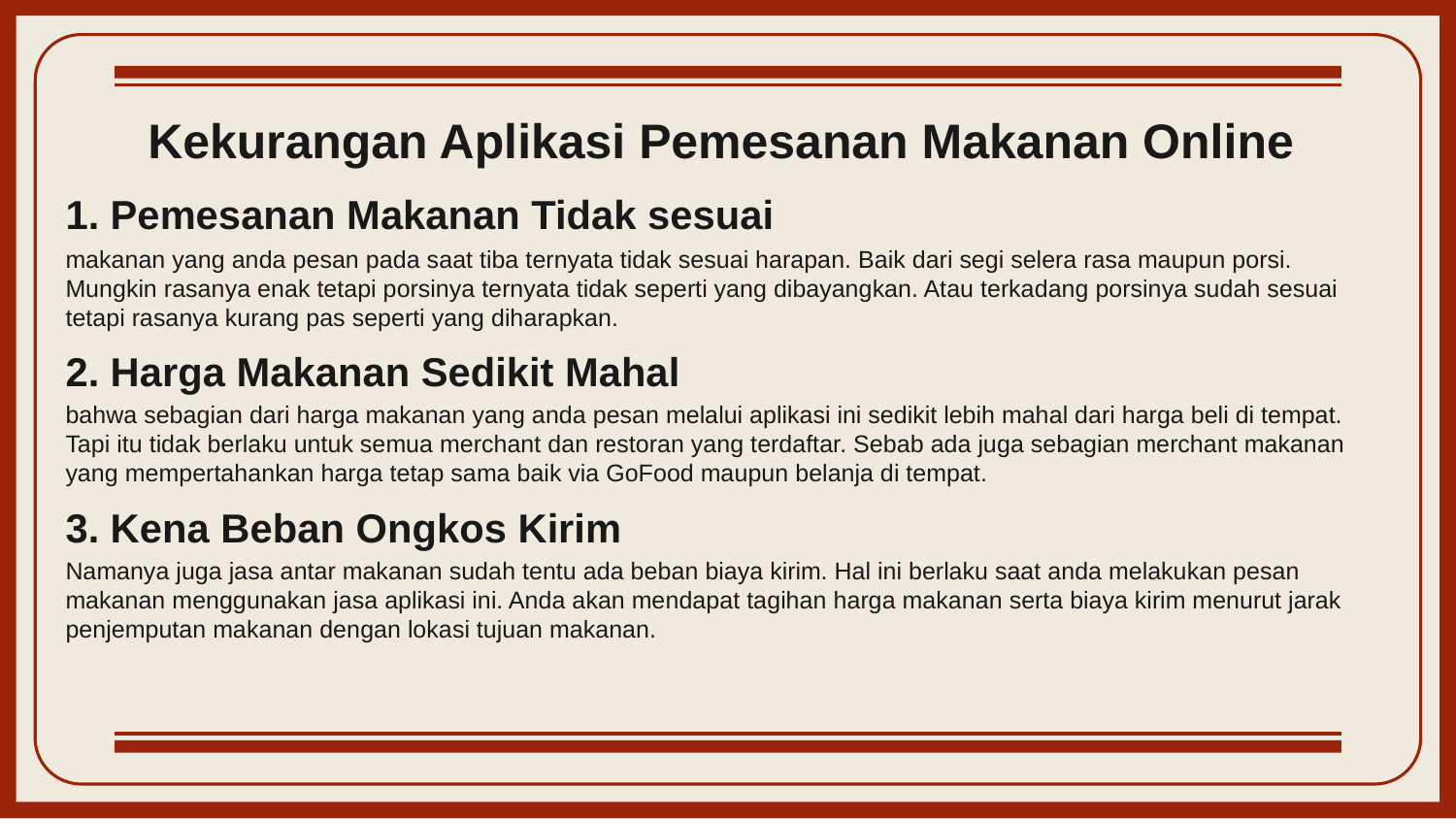

# Kekurangan Aplikasi Pemesanan Makanan Online
1. Pemesanan Makanan Tidak sesuai
makanan yang anda pesan pada saat tiba ternyata tidak sesuai harapan. Baik dari segi selera rasa maupun porsi. Mungkin rasanya enak tetapi porsinya ternyata tidak seperti yang dibayangkan. Atau terkadang porsinya sudah sesuai tetapi rasanya kurang pas seperti yang diharapkan.
2. Harga Makanan Sedikit Mahal
bahwa sebagian dari harga makanan yang anda pesan melalui aplikasi ini sedikit lebih mahal dari harga beli di tempat. Tapi itu tidak berlaku untuk semua merchant dan restoran yang terdaftar. Sebab ada juga sebagian merchant makanan yang mempertahankan harga tetap sama baik via GoFood maupun belanja di tempat.
3. Kena Beban Ongkos Kirim
Namanya juga jasa antar makanan sudah tentu ada beban biaya kirim. Hal ini berlaku saat anda melakukan pesan makanan menggunakan jasa aplikasi ini. Anda akan mendapat tagihan harga makanan serta biaya kirim menurut jarak penjemputan makanan dengan lokasi tujuan makanan.